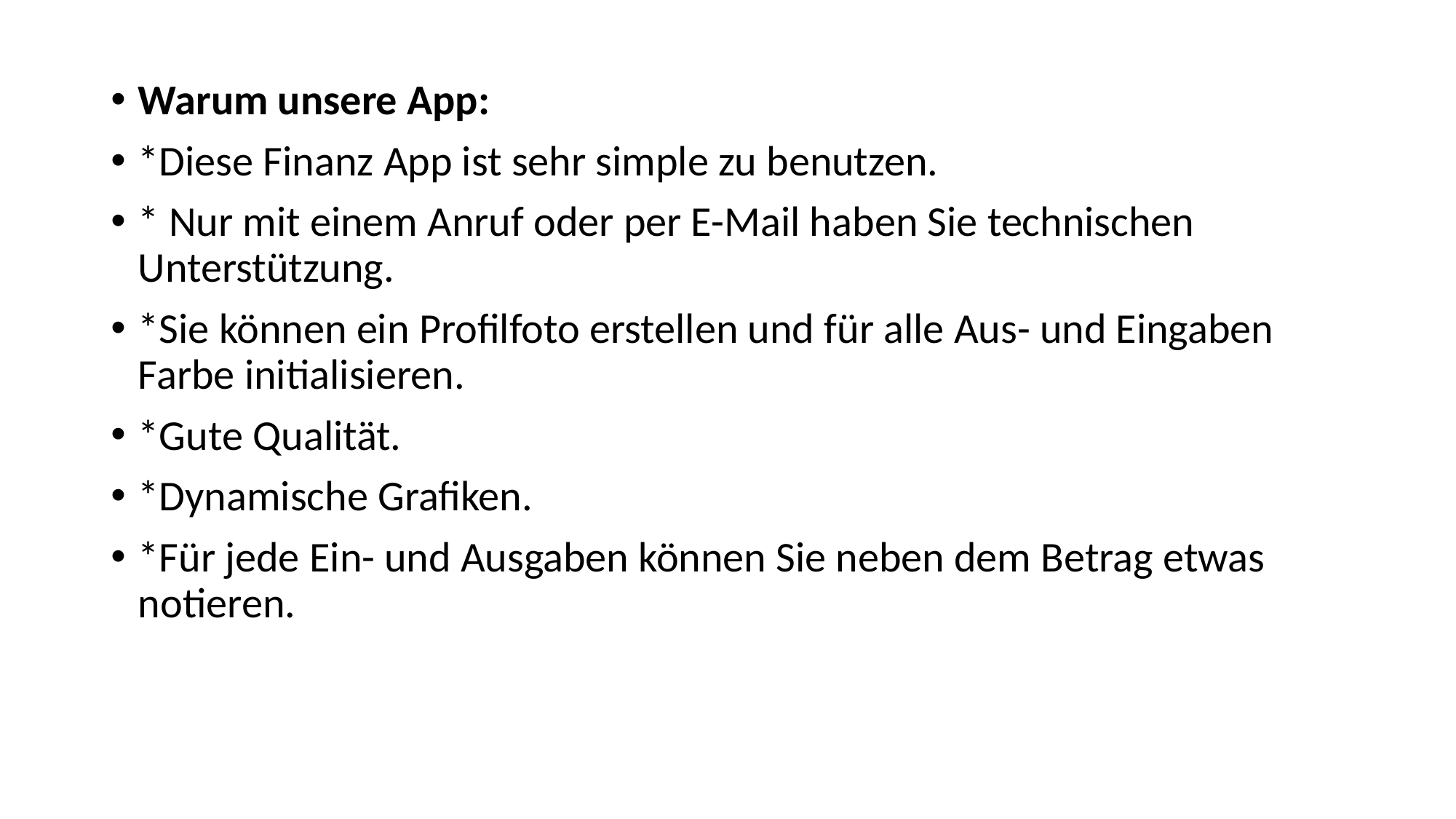

#
Warum unsere App:
*Diese Finanz App ist sehr simple zu benutzen.
* Nur mit einem Anruf oder per E-Mail haben Sie technischen Unterstützung.
*Sie können ein Profilfoto erstellen und für alle Aus- und Eingaben Farbe initialisieren.
*Gute Qualität.
*Dynamische Grafiken.
*Für jede Ein- und Ausgaben können Sie neben dem Betrag etwas notieren.